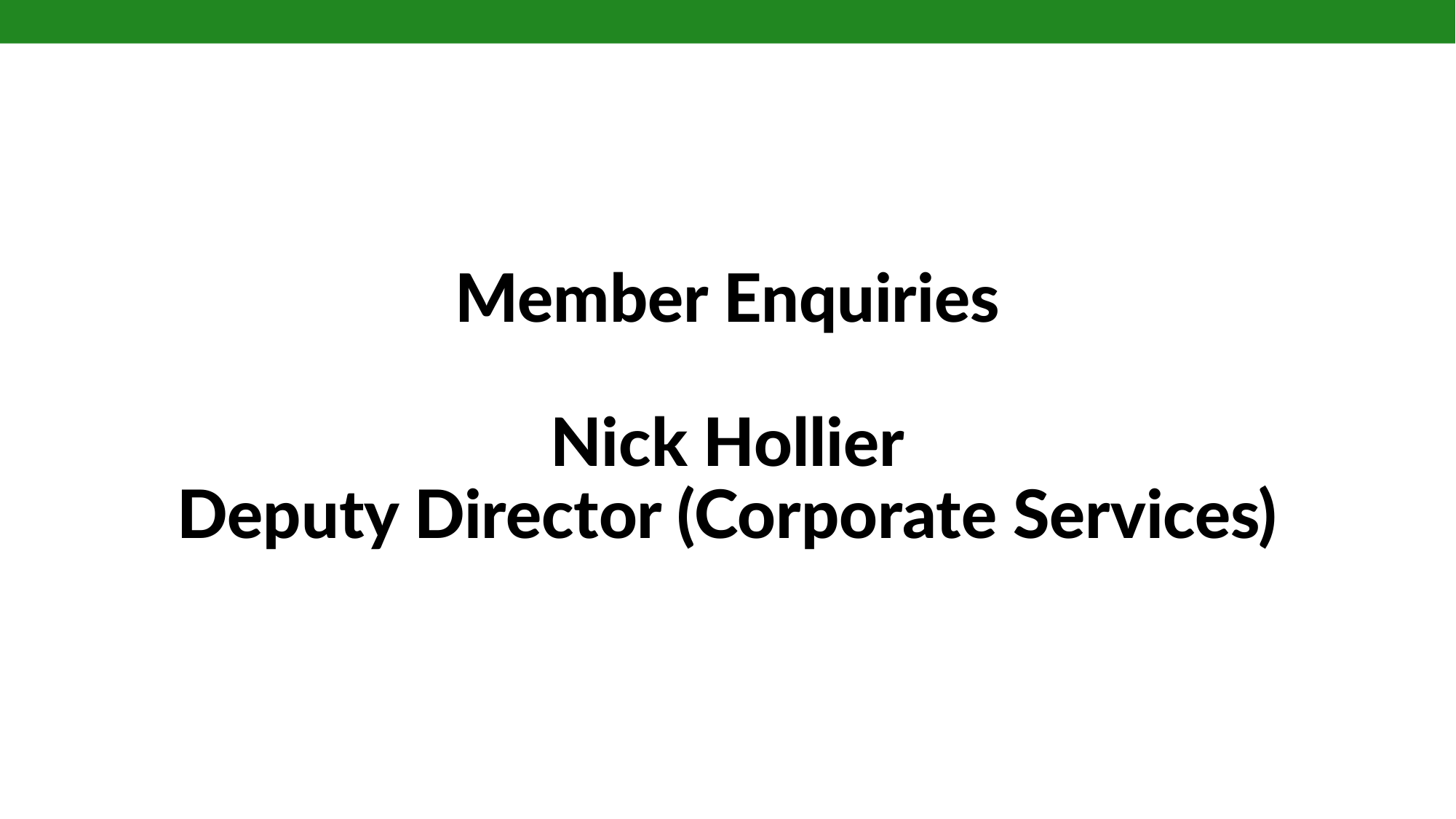

# Member Enquiries Nick Hollier Deputy Director (Corporate Services)